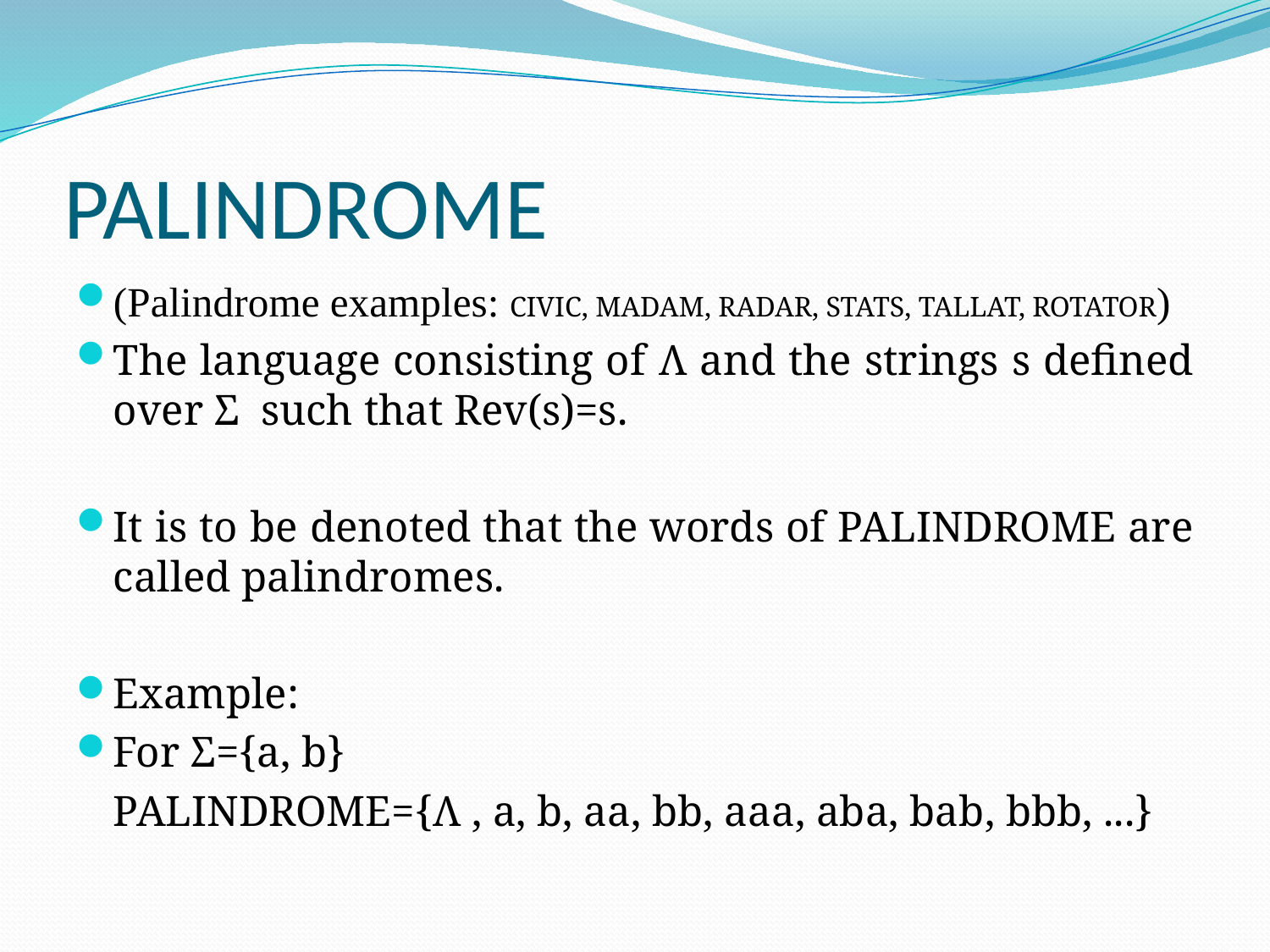

# PALINDROME
(Palindrome examples: CIVIC, MADAM, RADAR, STATS, TALLAT, ROTATOR)
The language consisting of Λ and the strings s defined over Σ  such that Rev(s)=s.

It is to be denoted that the words of PALINDROME are called palindromes.

Example:
For Σ={a, b}
	PALINDROME={Λ , a, b, aa, bb, aaa, aba, bab, bbb, ...}